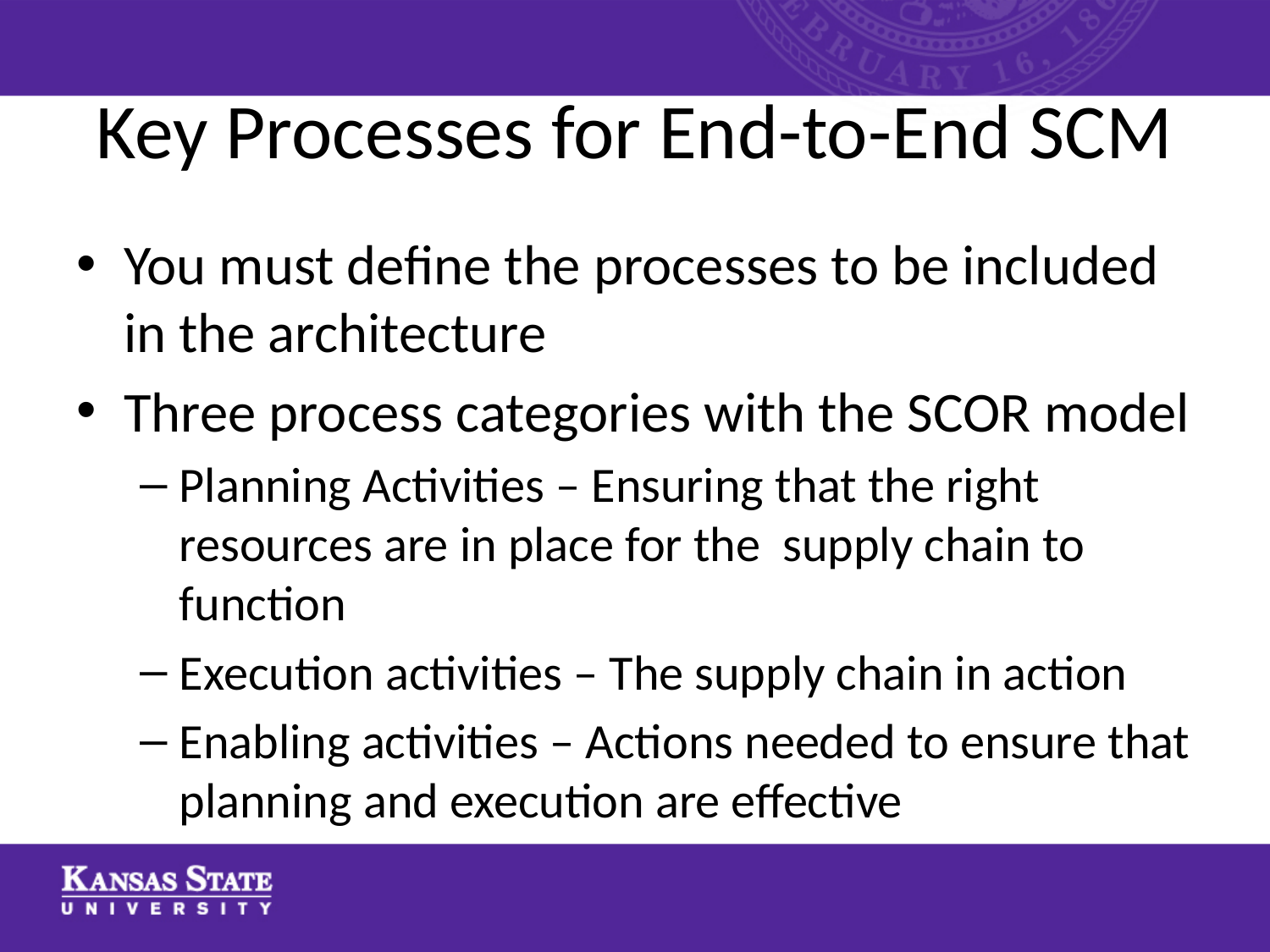

# Key Processes for End-to-End SCM
You must define the processes to be included in the architecture
Three process categories with the SCOR model
Planning Activities – Ensuring that the right resources are in place for the  supply chain to function
Execution activities – The supply chain in action
Enabling activities – Actions needed to ensure that planning and execution are effective